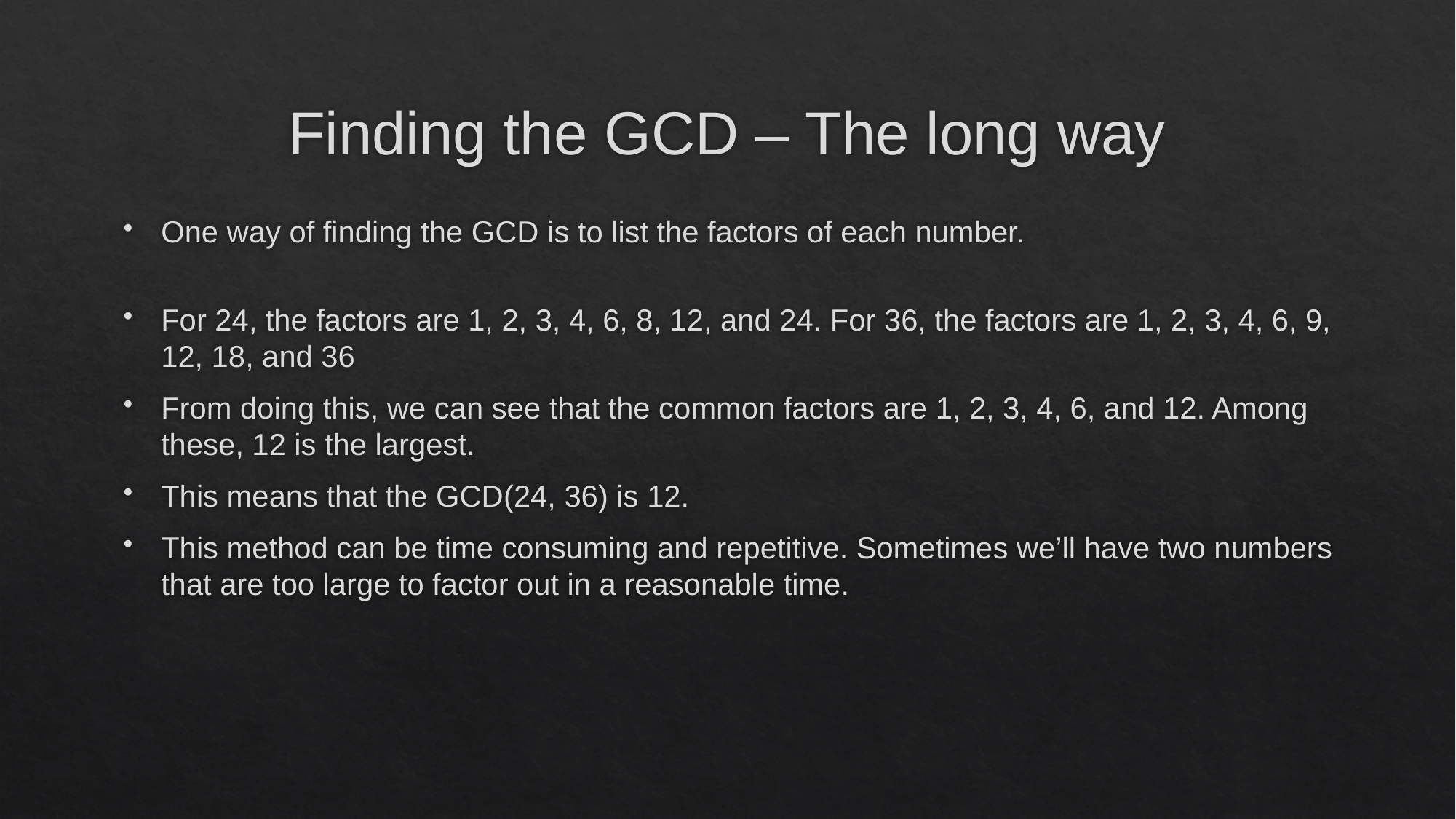

# Finding the GCD – The long way
One way of finding the GCD is to list the factors of each number.
For 24, the factors are 1, 2, 3, 4, 6, 8, 12, and 24. For 36, the factors are 1, 2, 3, 4, 6, 9, 12, 18, and 36
From doing this, we can see that the common factors are 1, 2, 3, 4, 6, and 12. Among these, 12 is the largest.
This means that the GCD(24, 36) is 12.
This method can be time consuming and repetitive. Sometimes we’ll have two numbers that are too large to factor out in a reasonable time.